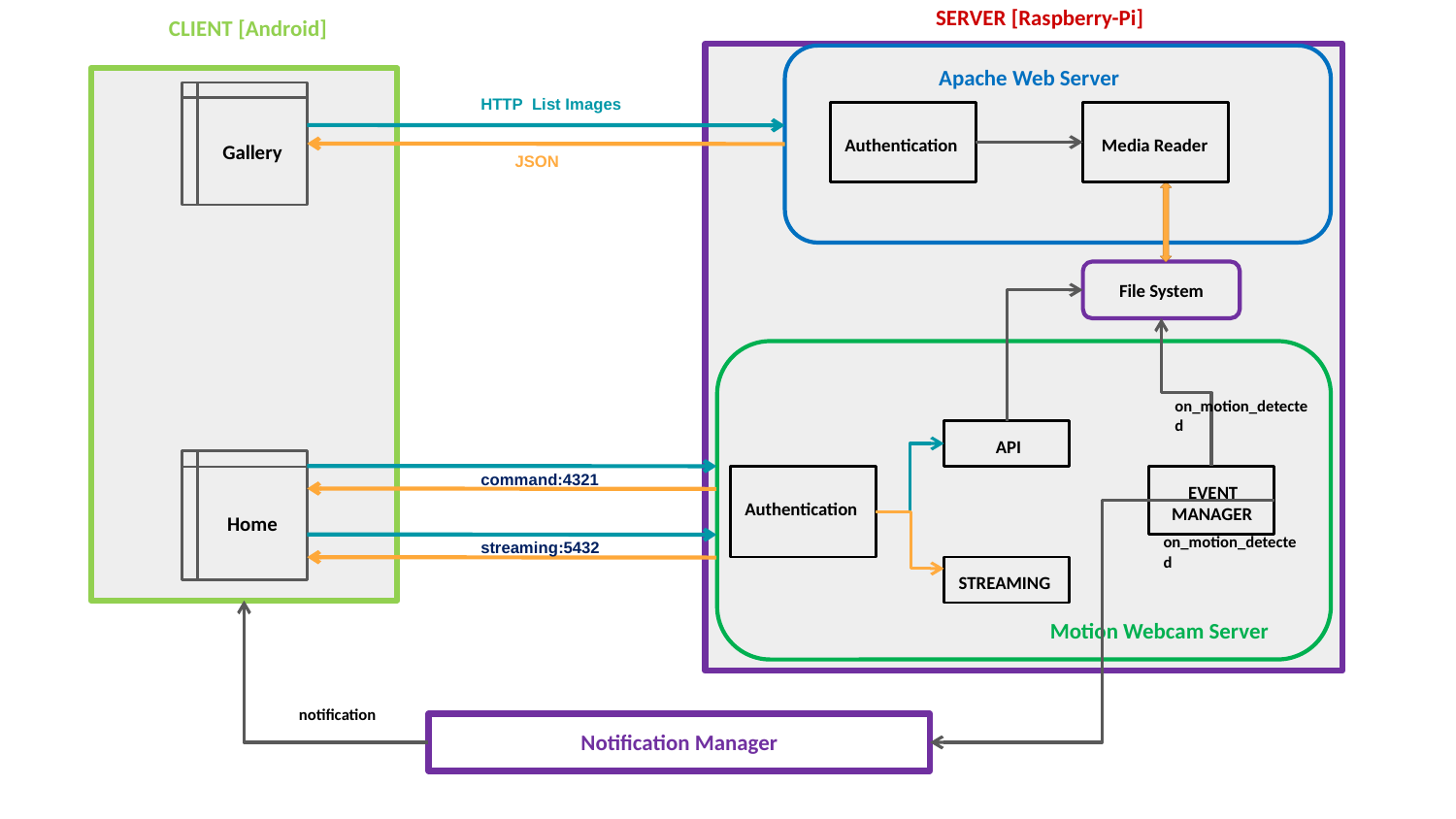

SERVER [Raspberry-Pi]

CLIENT [Android]

Apache Web Server

HTTP  List Images
Gallery

Authentication

 Media Reader

JSON

File System

on_motion_detected
         API

Home
command:4321

Authentication

      EVENT
  MANAGER

streaming:5432
on_motion_detected
STREAMING

Motion Webcam Server
notification
Notification Manager